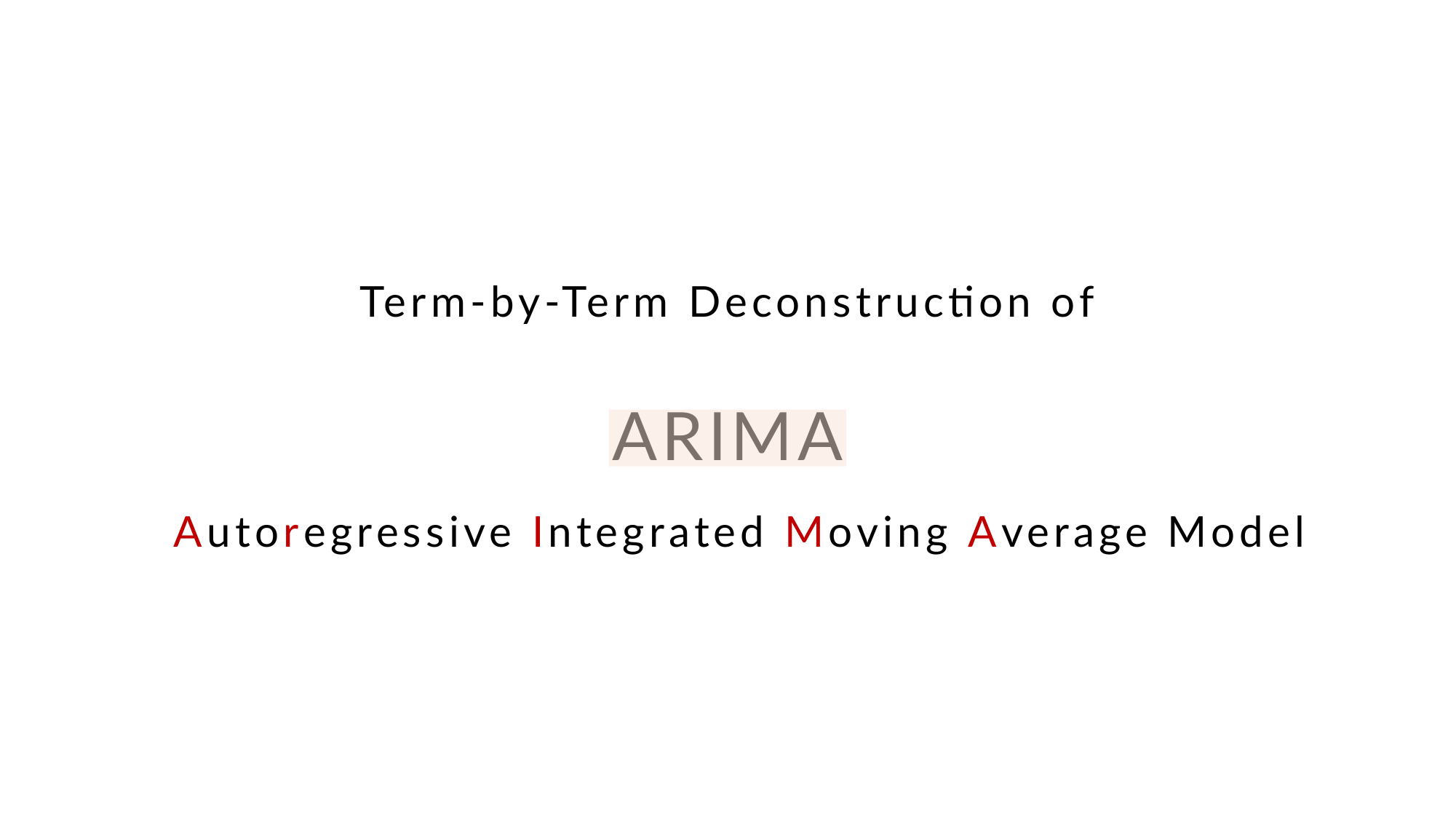

Term-by-Term Deconstruction of

ARIMA

Autoregressive Integrated Moving Average Model